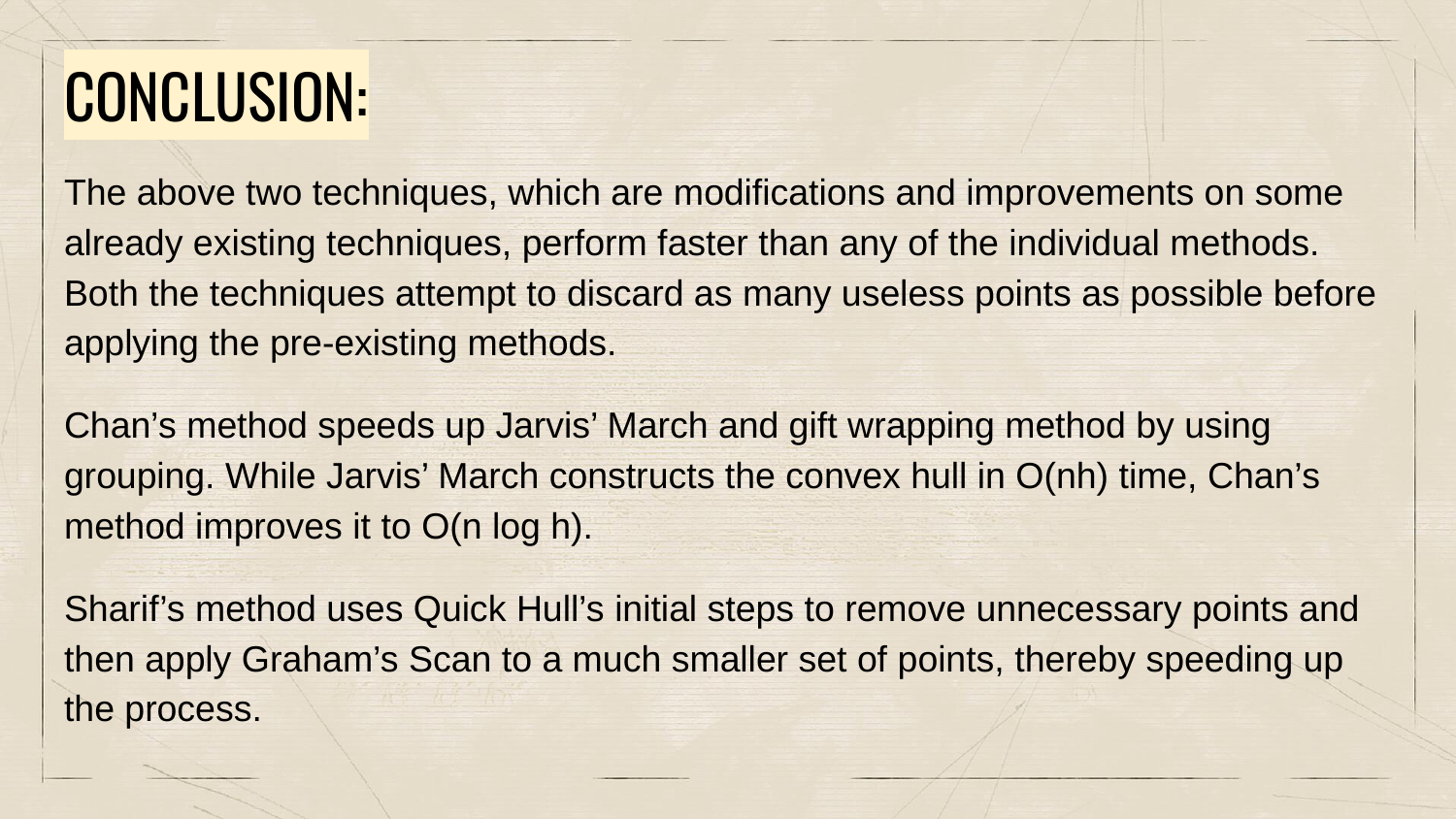

CONCLUSION:
The above two techniques, which are modifications and improvements on some already existing techniques, perform faster than any of the individual methods. Both the techniques attempt to discard as many useless points as possible before applying the pre-existing methods.
Chan’s method speeds up Jarvis’ March and gift wrapping method by using grouping. While Jarvis’ March constructs the convex hull in O(nh) time, Chan’s method improves it to O(n log h).
Sharif’s method uses Quick Hull’s initial steps to remove unnecessary points and then apply Graham’s Scan to a much smaller set of points, thereby speeding up the process.